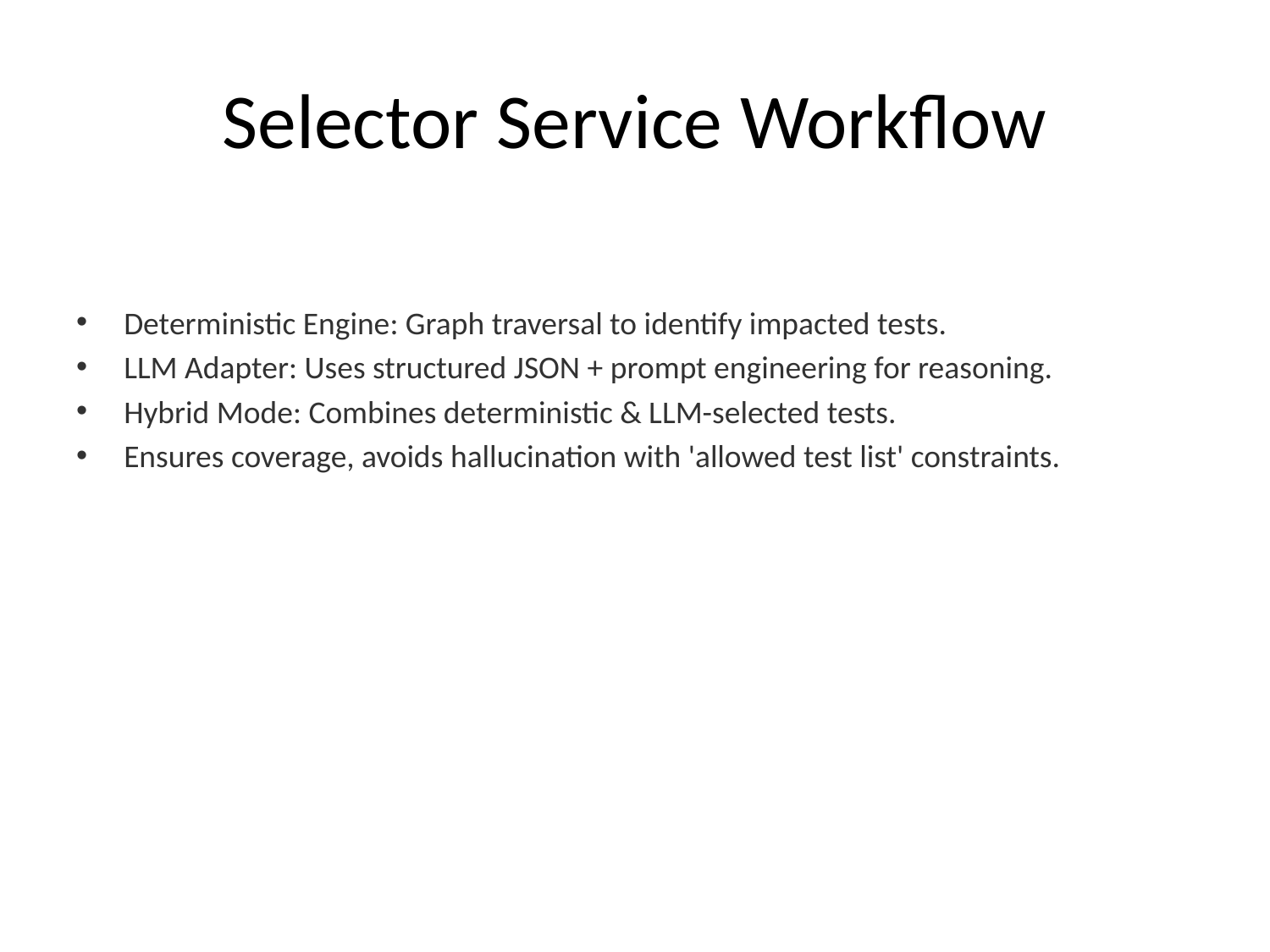

# Selector Service Workflow

Deterministic Engine: Graph traversal to identify impacted tests.
LLM Adapter: Uses structured JSON + prompt engineering for reasoning.
Hybrid Mode: Combines deterministic & LLM-selected tests.
Ensures coverage, avoids hallucination with 'allowed test list' constraints.